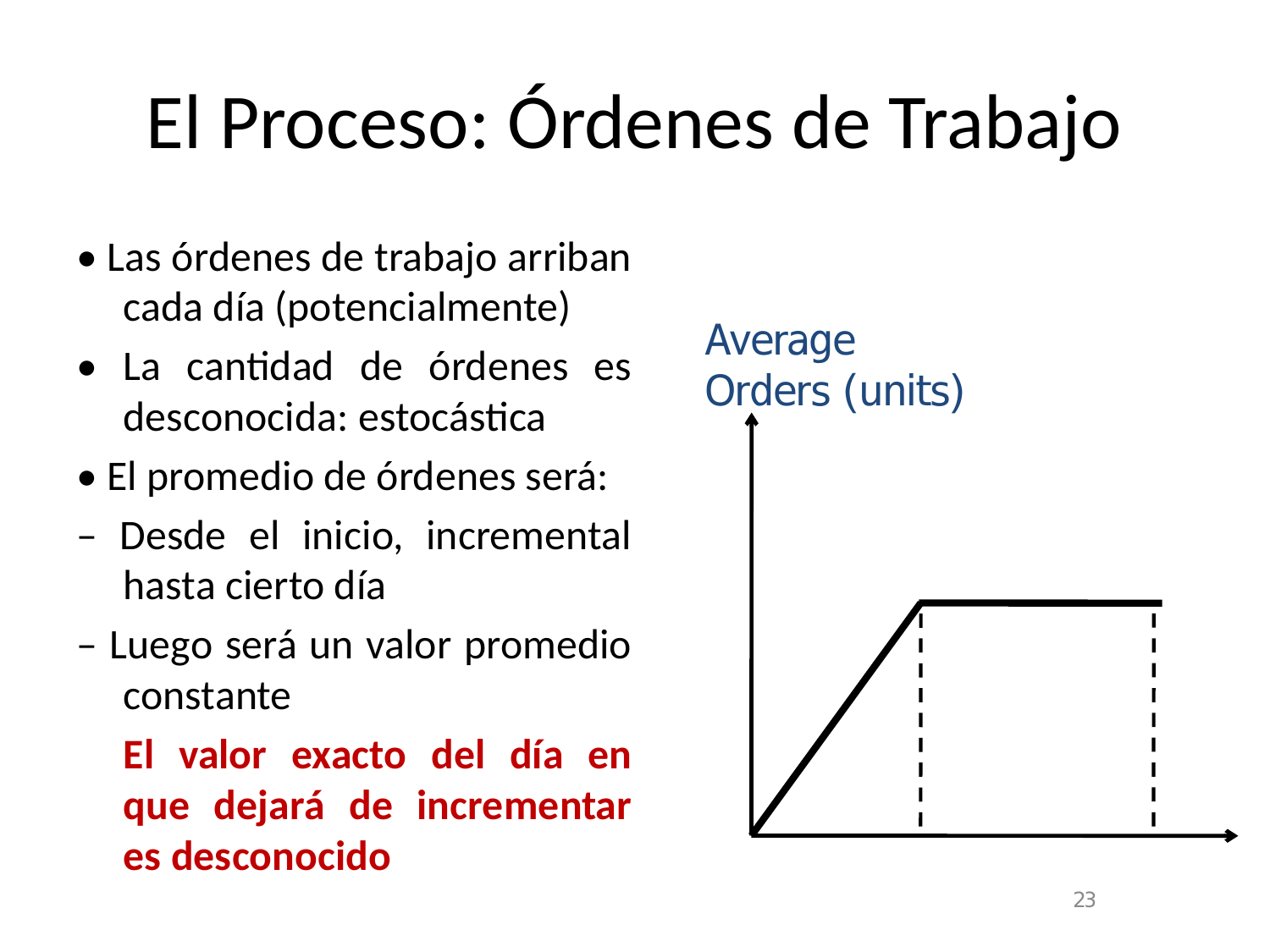

# El Proceso: Órdenes de Trabajo
• Las órdenes de trabajo arriban cada día (potencialmente)
• La cantidad de órdenes es desconocida: estocástica
• El promedio de órdenes será:
– Desde el inicio, incremental hasta cierto día
– Luego será un valor promedio constante
	El valor exacto del día en que dejará de incrementar es desconocido

Average
Orders (units)
23